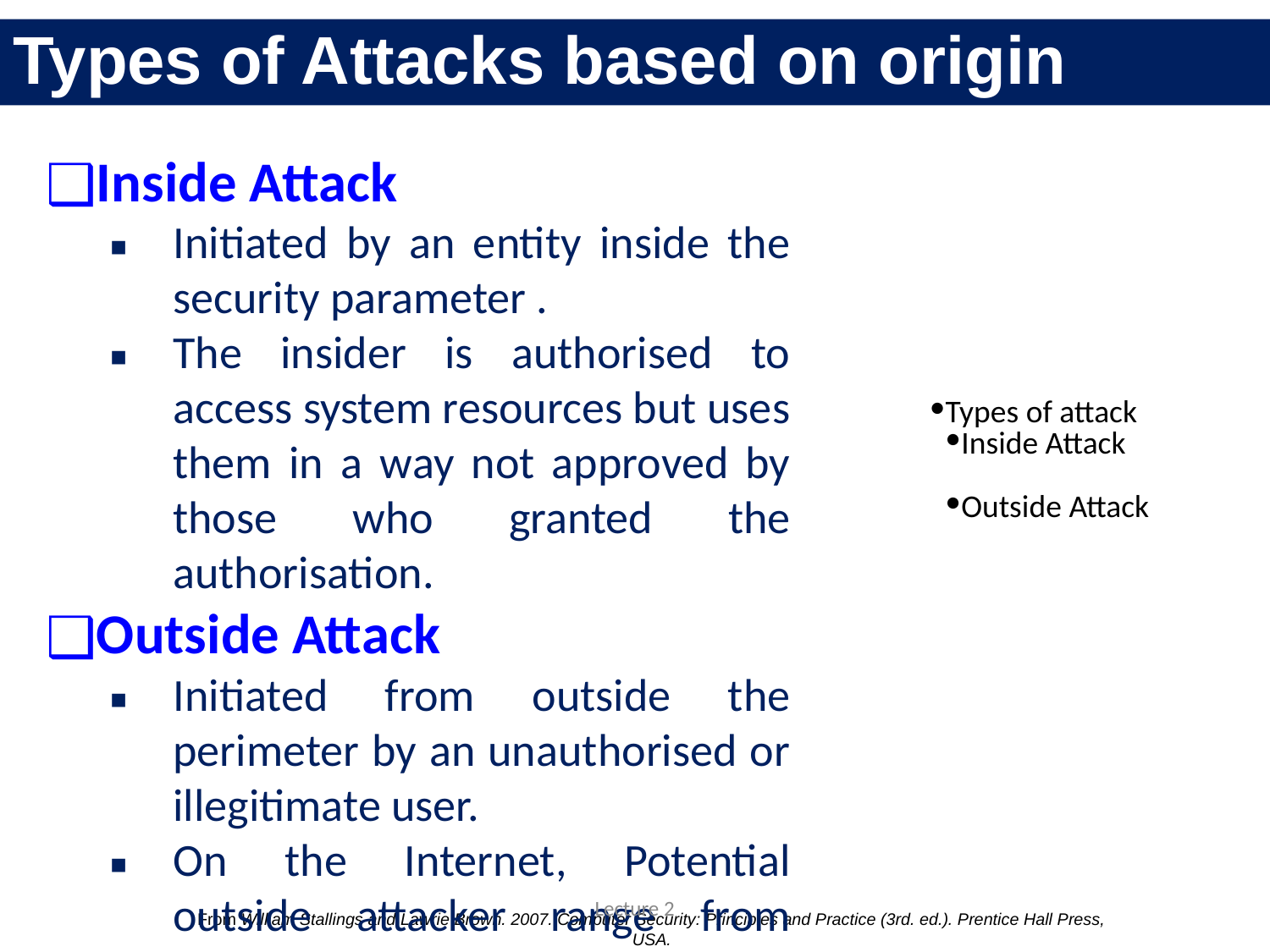

Types of Attacks based on origin
Inside Attack
Initiated by an entity inside the security parameter .
The insider is authorised to access system resources but uses them in a way not approved by those who granted the authorisation.
Outside Attack
Initiated from outside the perimeter by an unauthorised or illegitimate user.
On the Internet, Potential outside attacker range from amateur pranksters to organised criminals, international terrorists and hostile government.
Types of attack
Inside Attack

Outside Attack

Lecture 2
From William Stallings and Lawrie Brown. 2007. Computer Security: Principles and Practice (3rd. ed.). Prentice Hall Press, USA.